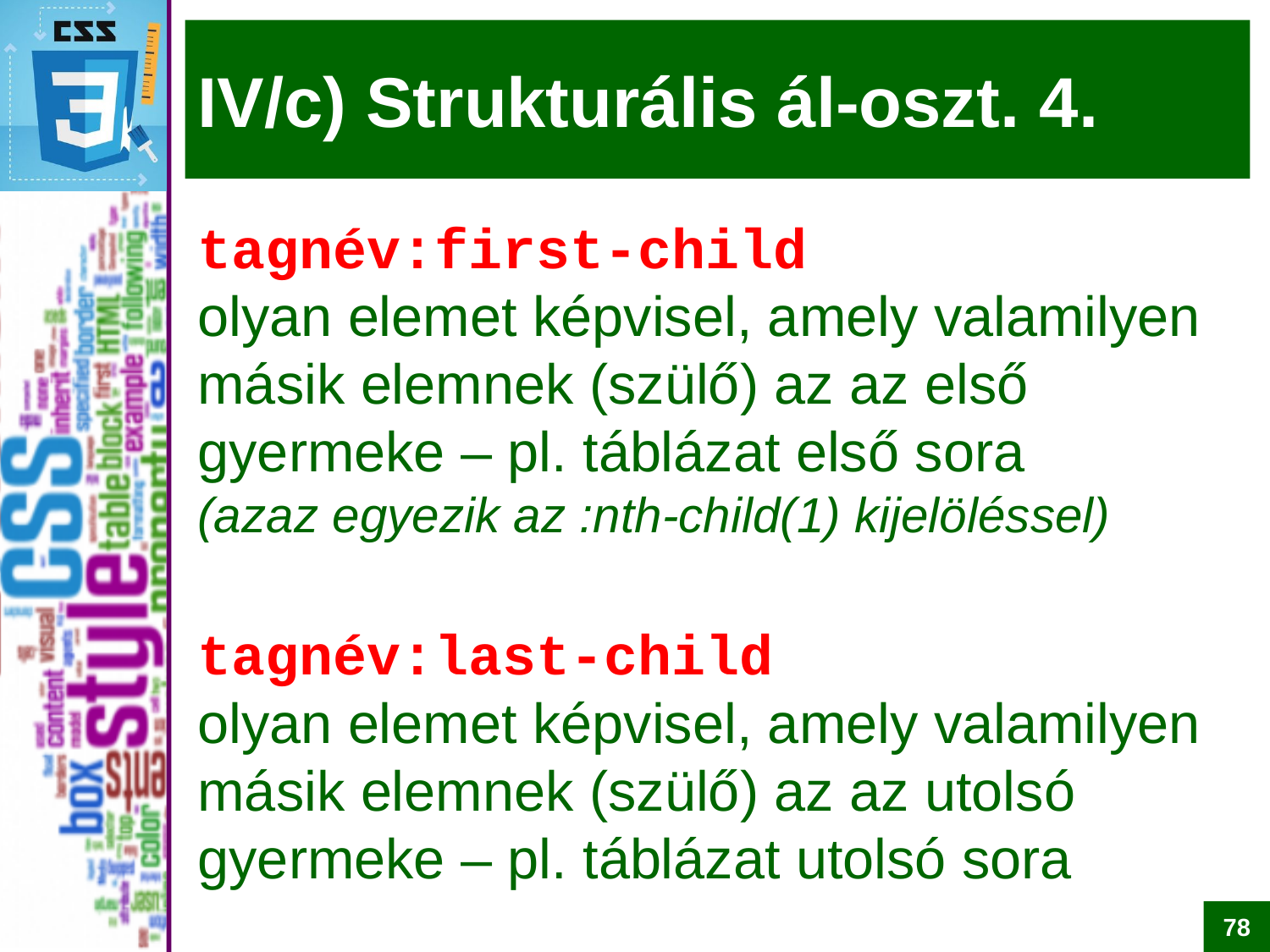

# IV/c) Strukturális ál-oszt. 4.
tagnév:first-child
olyan elemet képvisel, amely valamilyen másik elemnek (szülő) az az első gyermeke – pl. táblázat első sora
(azaz egyezik az :nth-child(1) kijelöléssel)

tagnév:last-child
olyan elemet képvisel, amely valamilyen másik elemnek (szülő) az az utolsó gyermeke – pl. táblázat utolsó sora
78